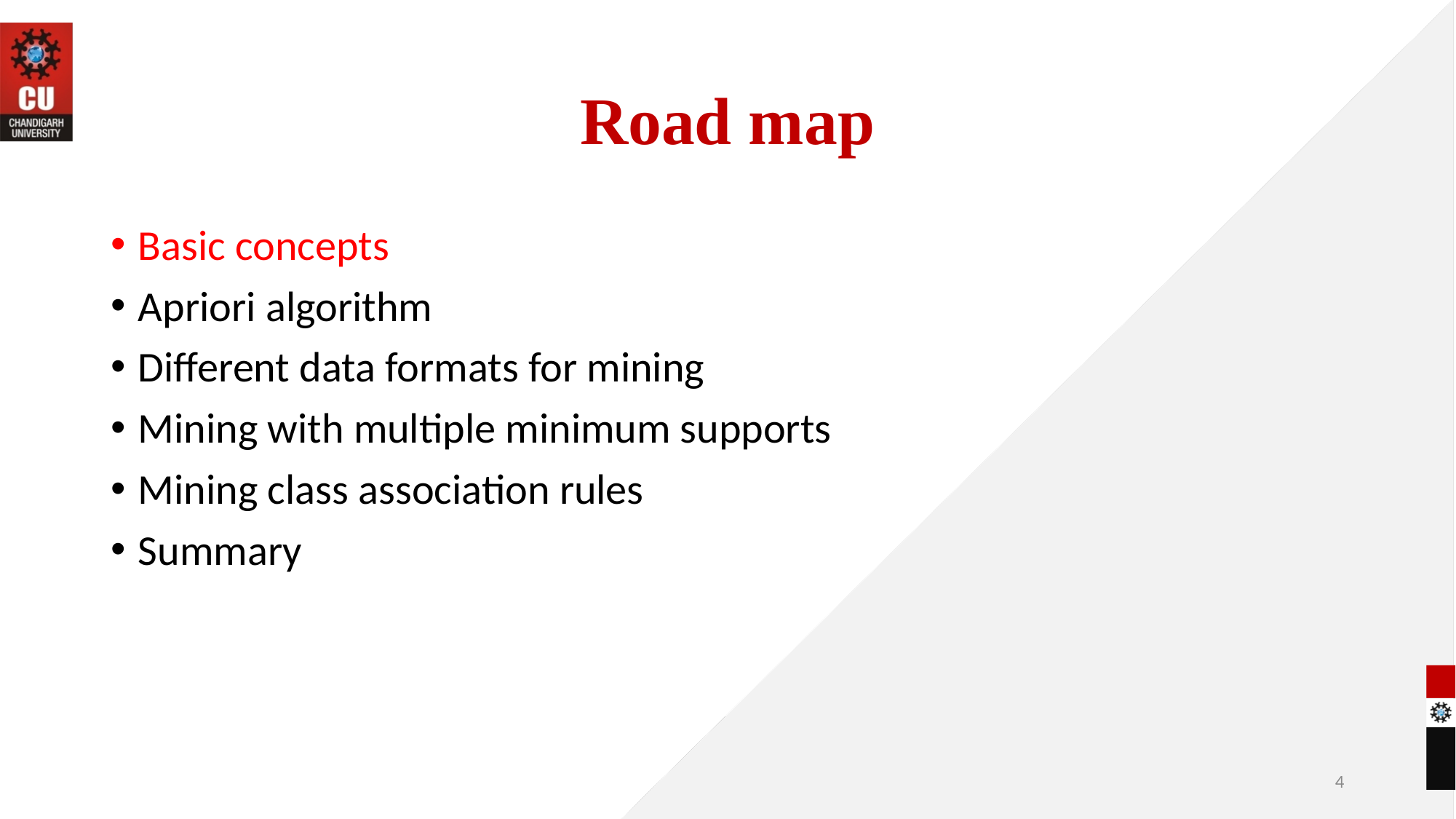

# Road map
Basic concepts
Apriori algorithm
Different data formats for mining
Mining with multiple minimum supports
Mining class association rules
Summary

4